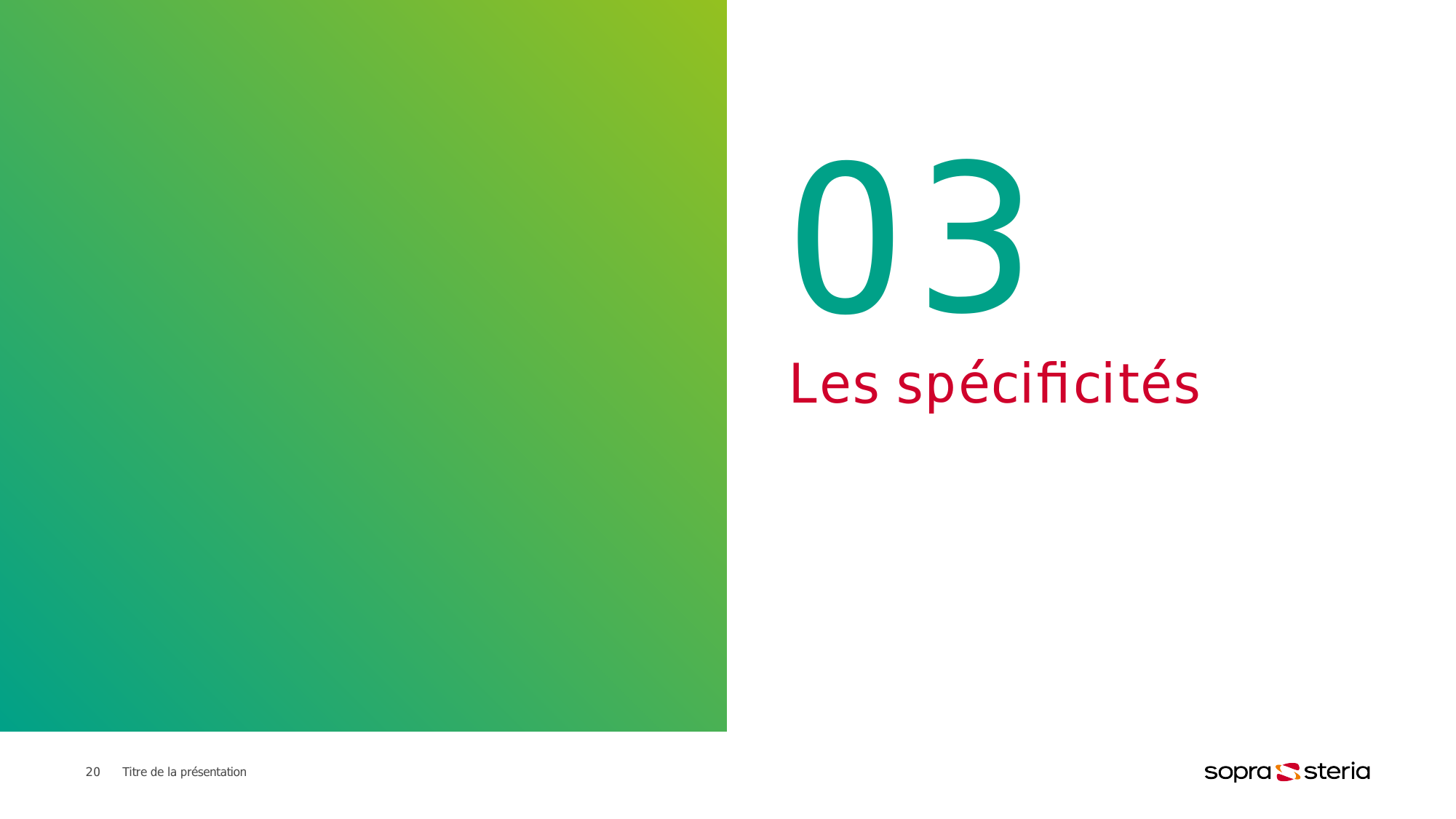

# 03
Les spécificités

20
Titre de la présentation